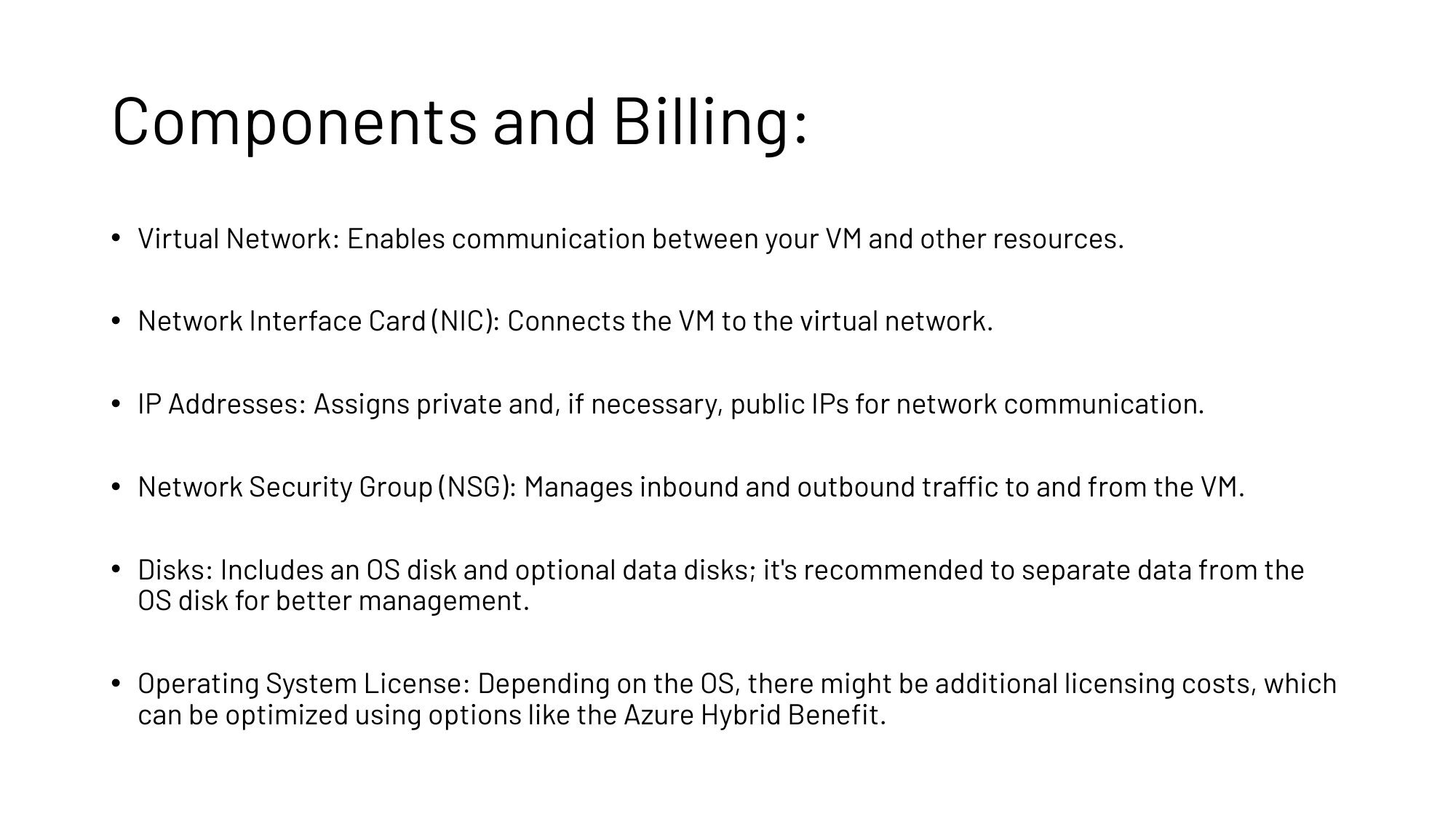

# Components and Billing:
Virtual Network: Enables communication between your VM and other resources.

Network Interface Card (NIC): Connects the VM to the virtual network.

IP Addresses: Assigns private and, if necessary, public IPs for network communication.

Network Security Group (NSG): Manages inbound and outbound traffic to and from the VM.

Disks: Includes an OS disk and optional data disks; it's recommended to separate data from the OS disk for better management.

Operating System License: Depending on the OS, there might be additional licensing costs, which can be optimized using options like the Azure Hybrid Benefit.